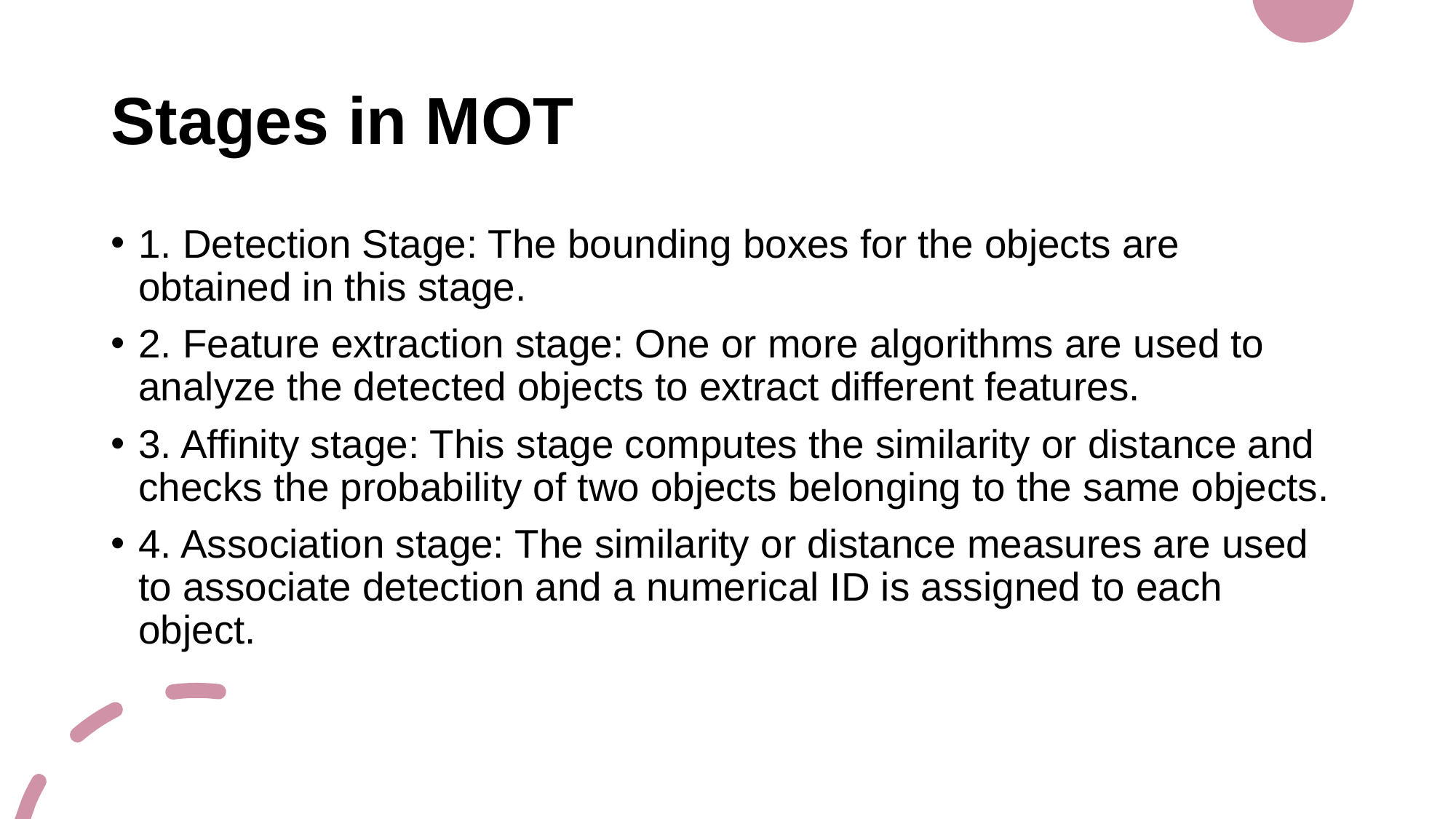

# Stages in MOT
1. Detection Stage: The bounding boxes for the objects are obtained in this stage.
2. Feature extraction stage: One or more algorithms are used to analyze the detected objects to extract different features.
3. Affinity stage: This stage computes the similarity or distance and checks the probability of two objects belonging to the same objects.
4. Association stage: The similarity or distance measures are used to associate detection and a numerical ID is assigned to each object.